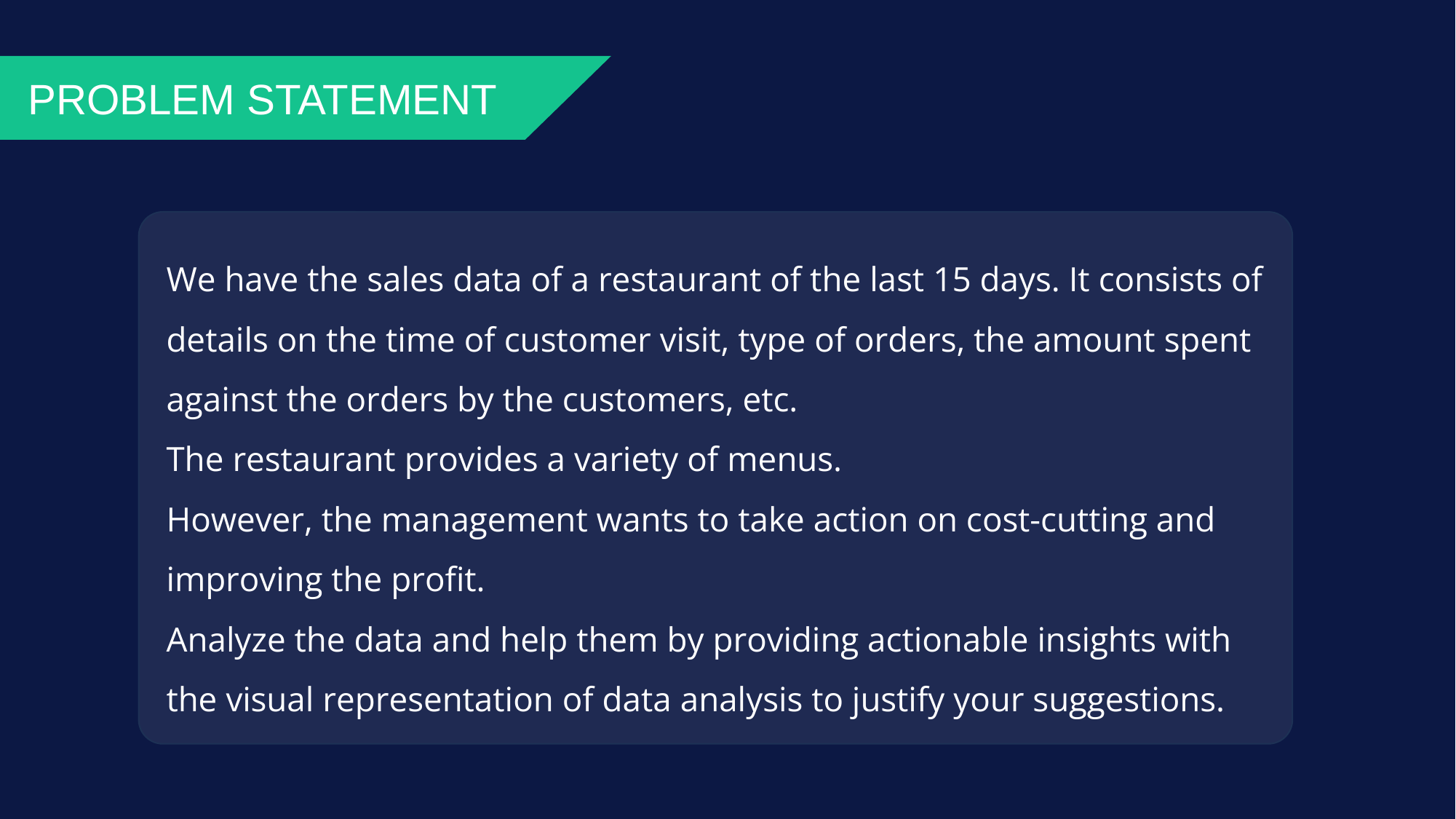

PROBLEM STATEMENT

We have the sales data of a restaurant of the last 15 days. It consists of details on the time of customer visit, type of orders, the amount spent against the orders by the customers, etc.
The restaurant provides a variety of menus.
However, the management wants to take action on cost-cutting and improving the profit.
Analyze the data and help them by providing actionable insights with the visual representation of data analysis to justify your suggestions.